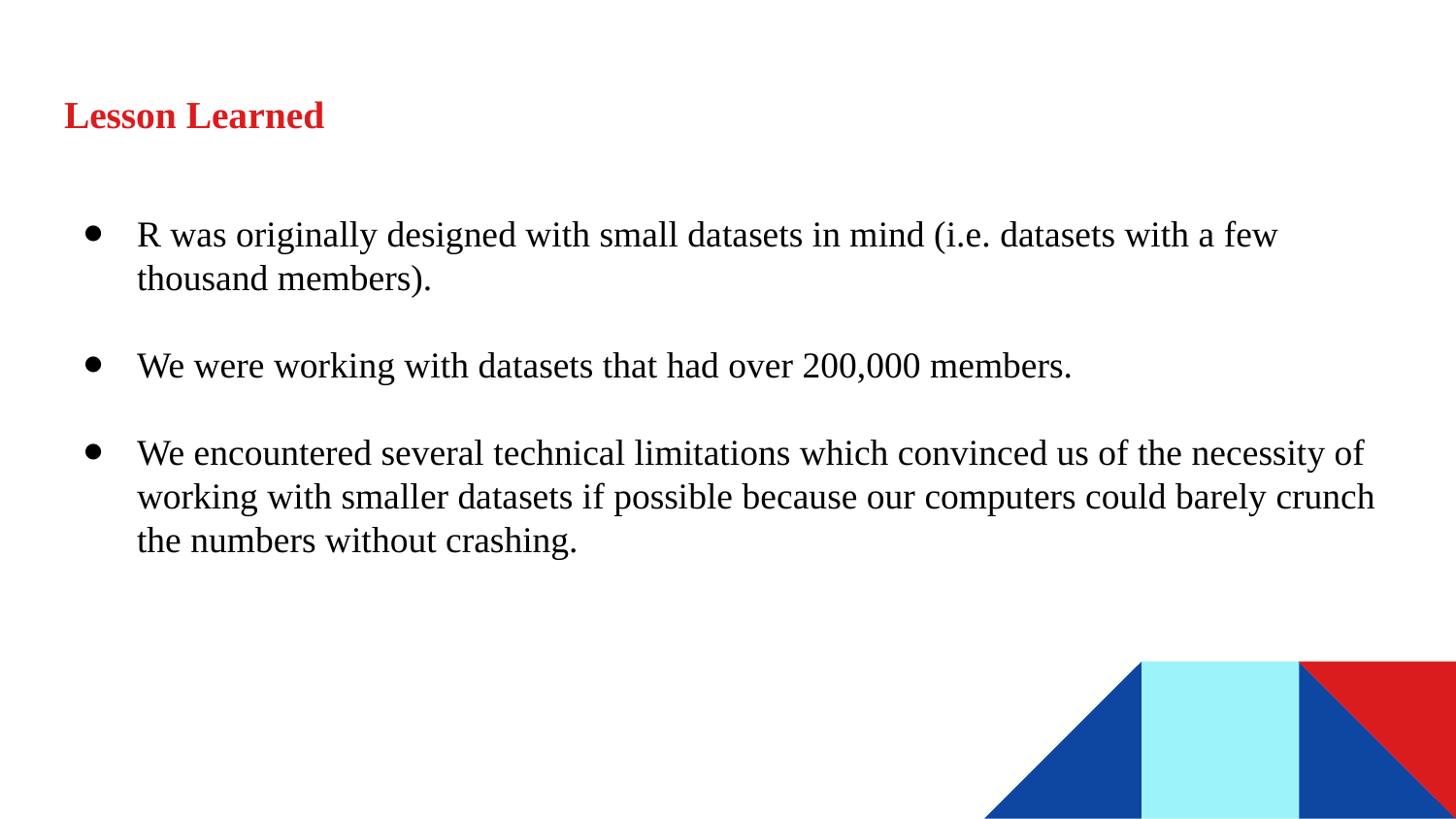

# Lesson Learned
R was originally designed with small datasets in mind (i.e. datasets with a few thousand members).

We were working with datasets that had over 200,000 members.

We encountered several technical limitations which convinced us of the necessity of working with smaller datasets if possible because our computers could barely crunch the numbers without crashing.